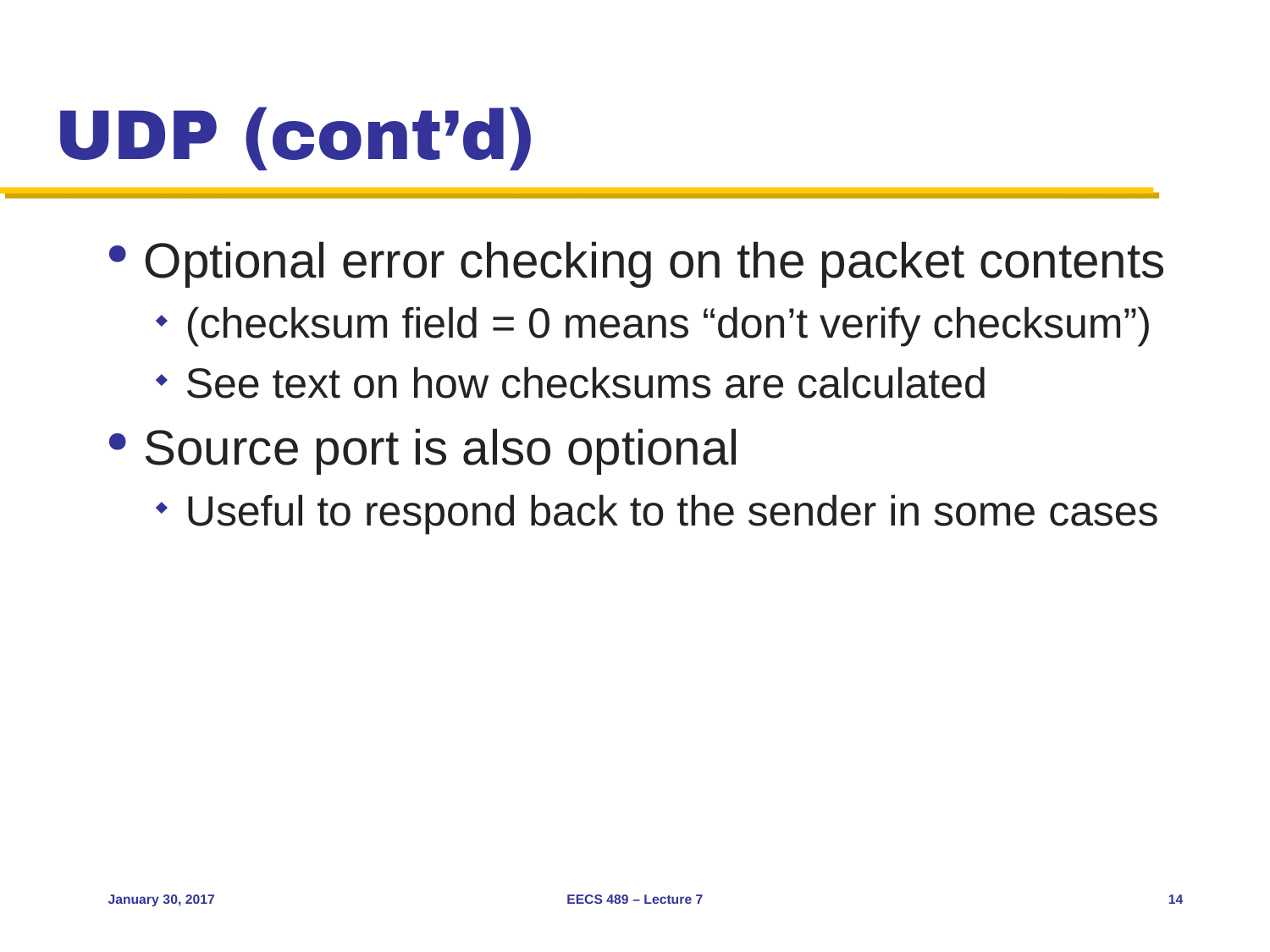

# UDP (cont’d)
Optional error checking on the packet contents
(checksum field = 0 means “don’t verify checksum”)
See text on how checksums are calculated
Source port is also optional
Useful to respond back to the sender in some cases
January 30, 2017
EECS 489 – Lecture 7
14